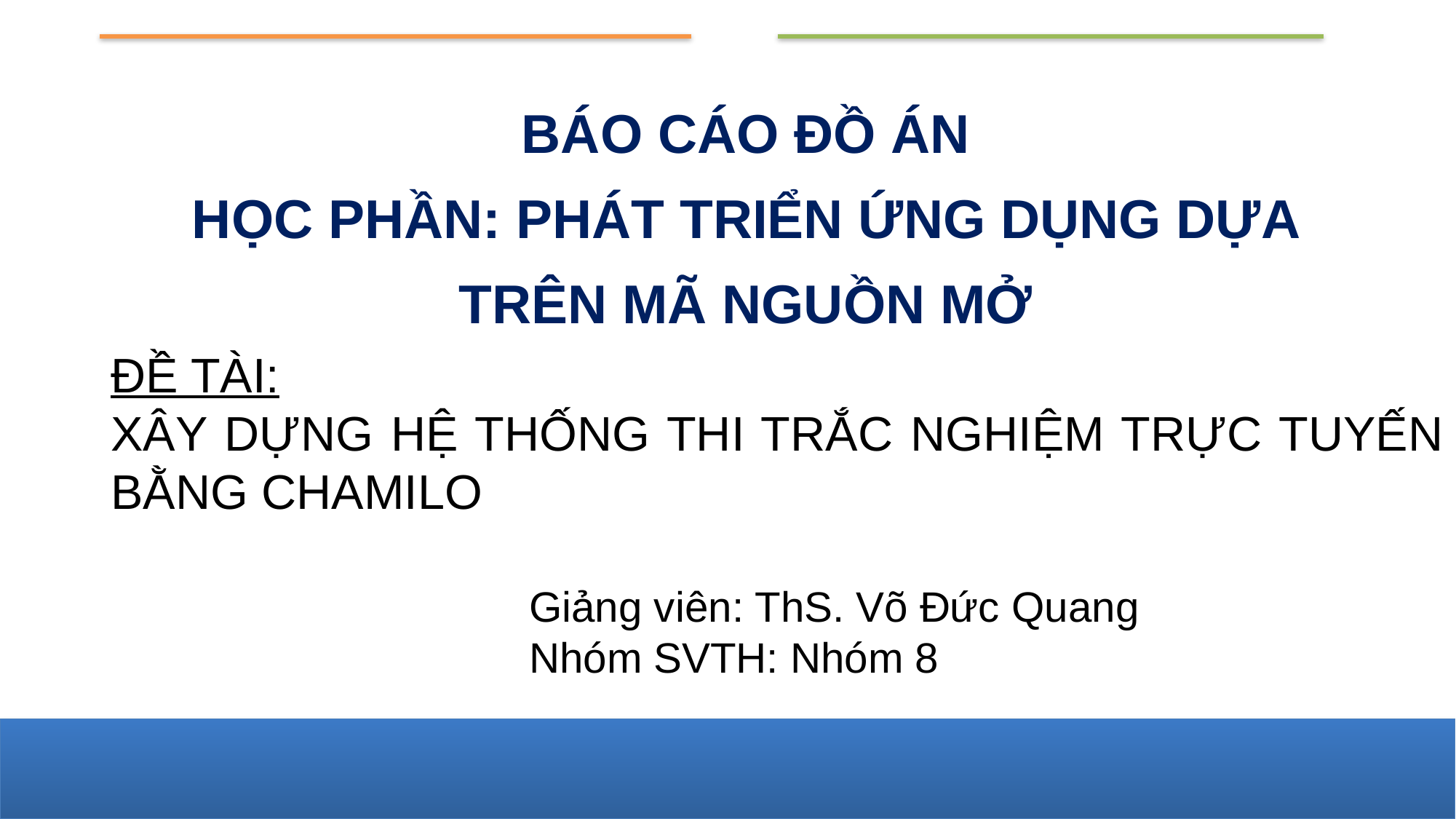

BÁO CÁO ĐỒ ÁN
HỌC PHẦN: PHÁT TRIỂN ỨNG DỤNG DỰA TRÊN MÃ NGUỒN MỞ
ĐỀ TÀI:
XÂY DỰNG HỆ THỐNG THI TRẮC NGHIỆM TRỰC TUYẾN BẰNG CHAMILO
Giảng viên: ThS. Võ Đức Quang
Nhóm SVTH: Nhóm 8